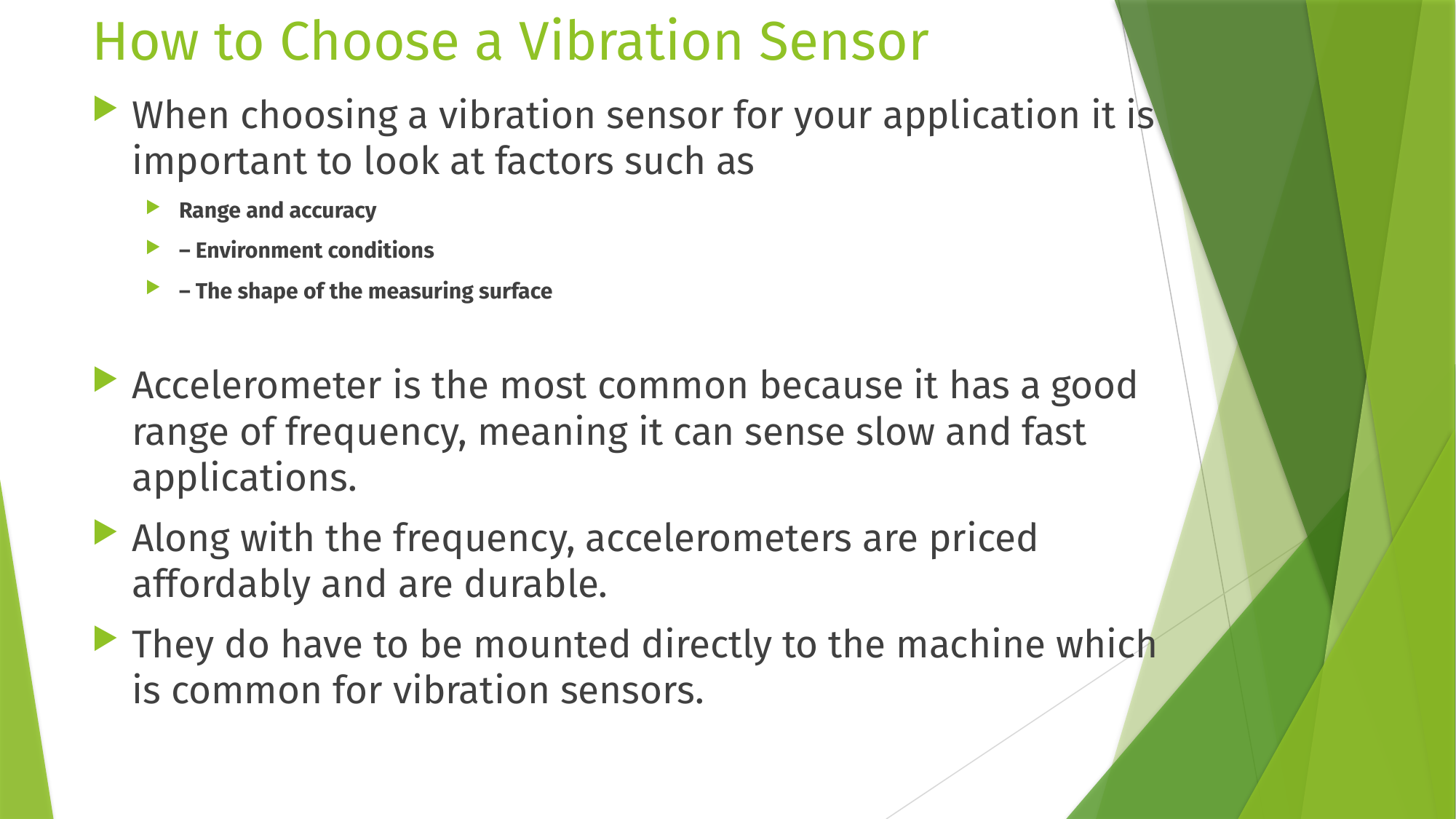

# How to Choose a Vibration Sensor
When choosing a vibration sensor for your application it is important to look at factors such as
Range and accuracy
– Environment conditions
– The shape of the measuring surface

Accelerometer is the most common because it has a good range of frequency, meaning it can sense slow and fast applications.
Along with the frequency, accelerometers are priced affordably and are durable.
They do have to be mounted directly to the machine which is common for vibration sensors.